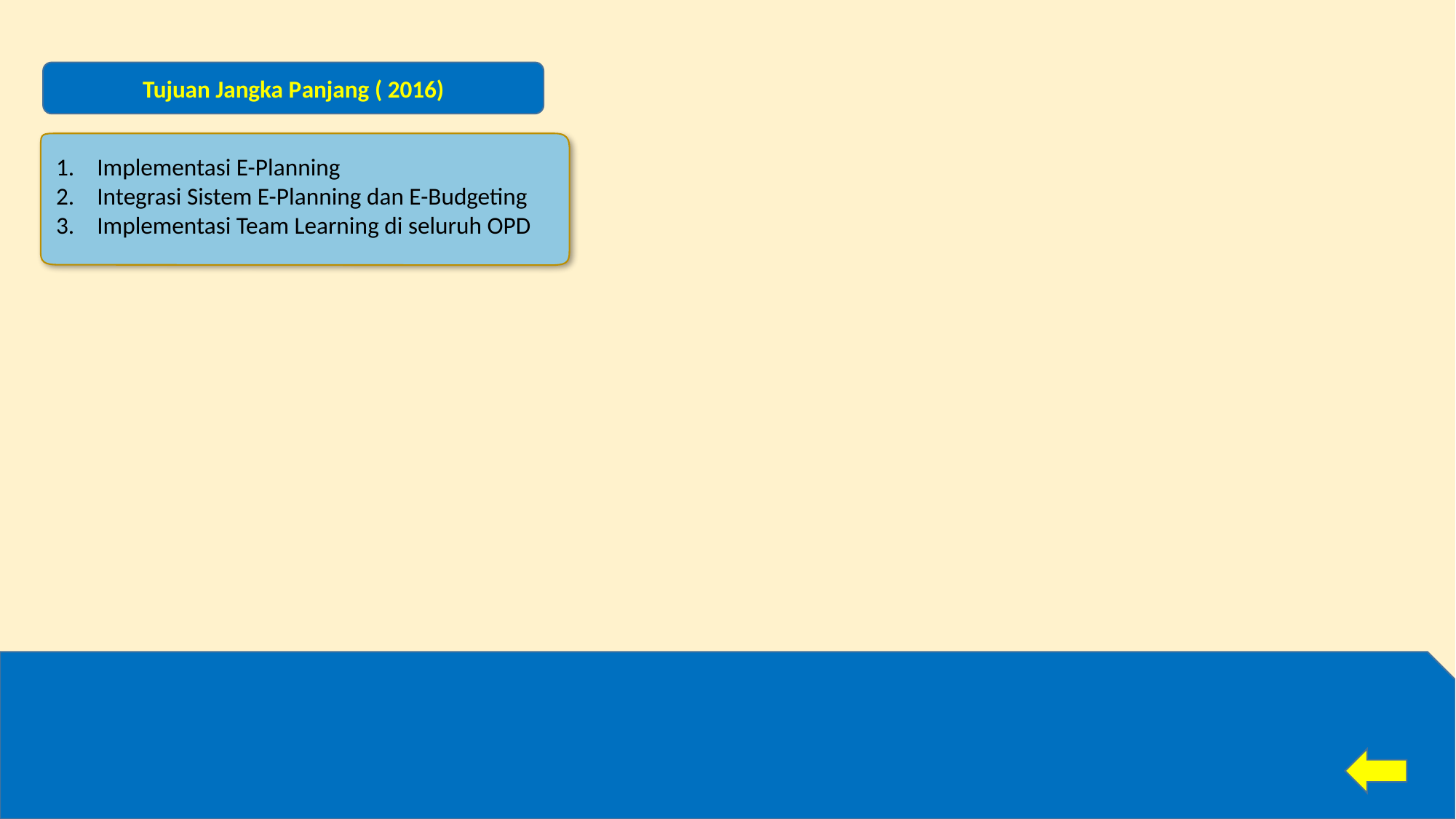

Tujuan Jangka Panjang ( 2016)

Implementasi E-Planning
Integrasi Sistem E-Planning dan E-Budgeting
Implementasi Team Learning di seluruh OPD